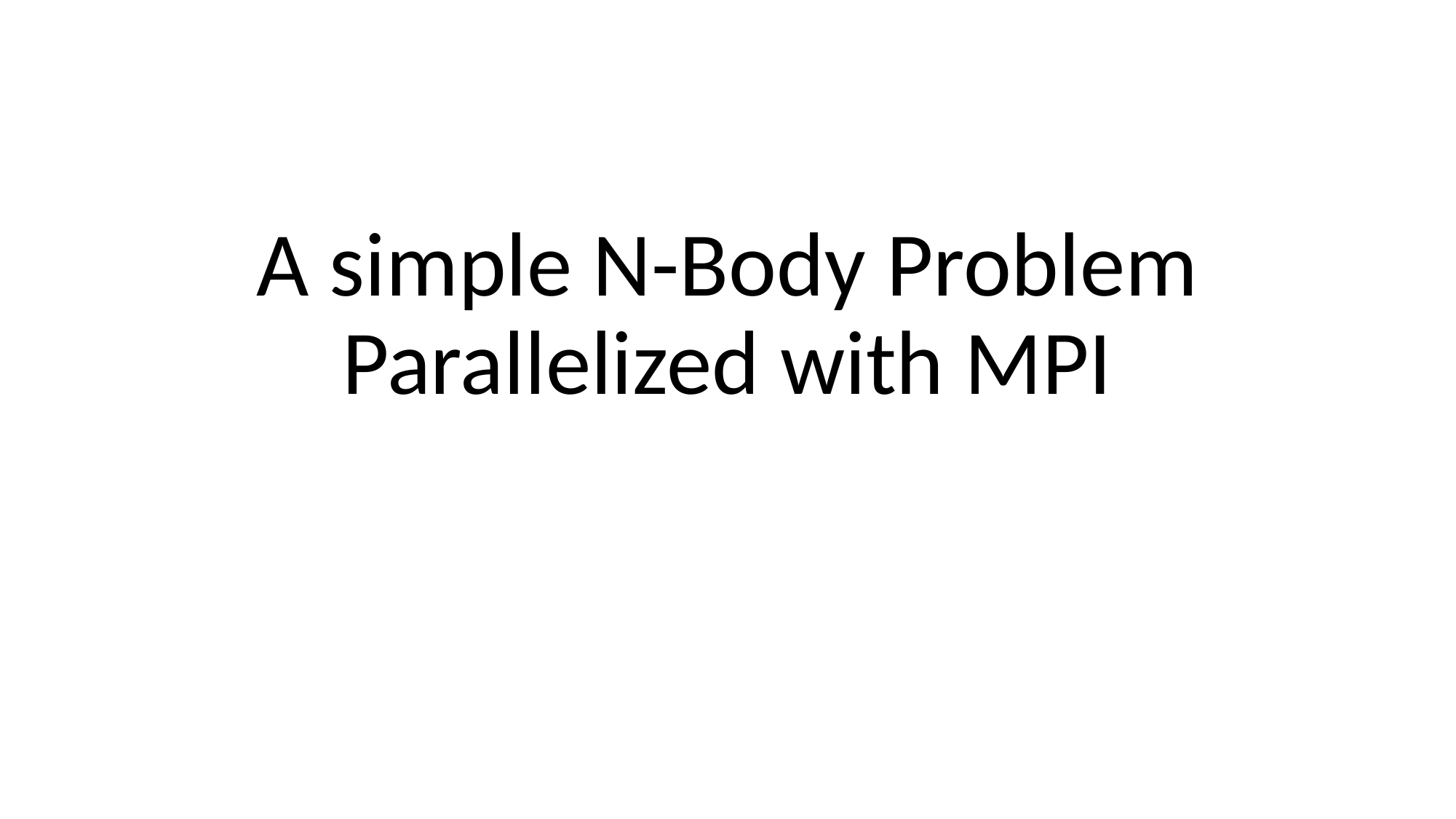

# A simple N-Body Problem Parallelized with MPI